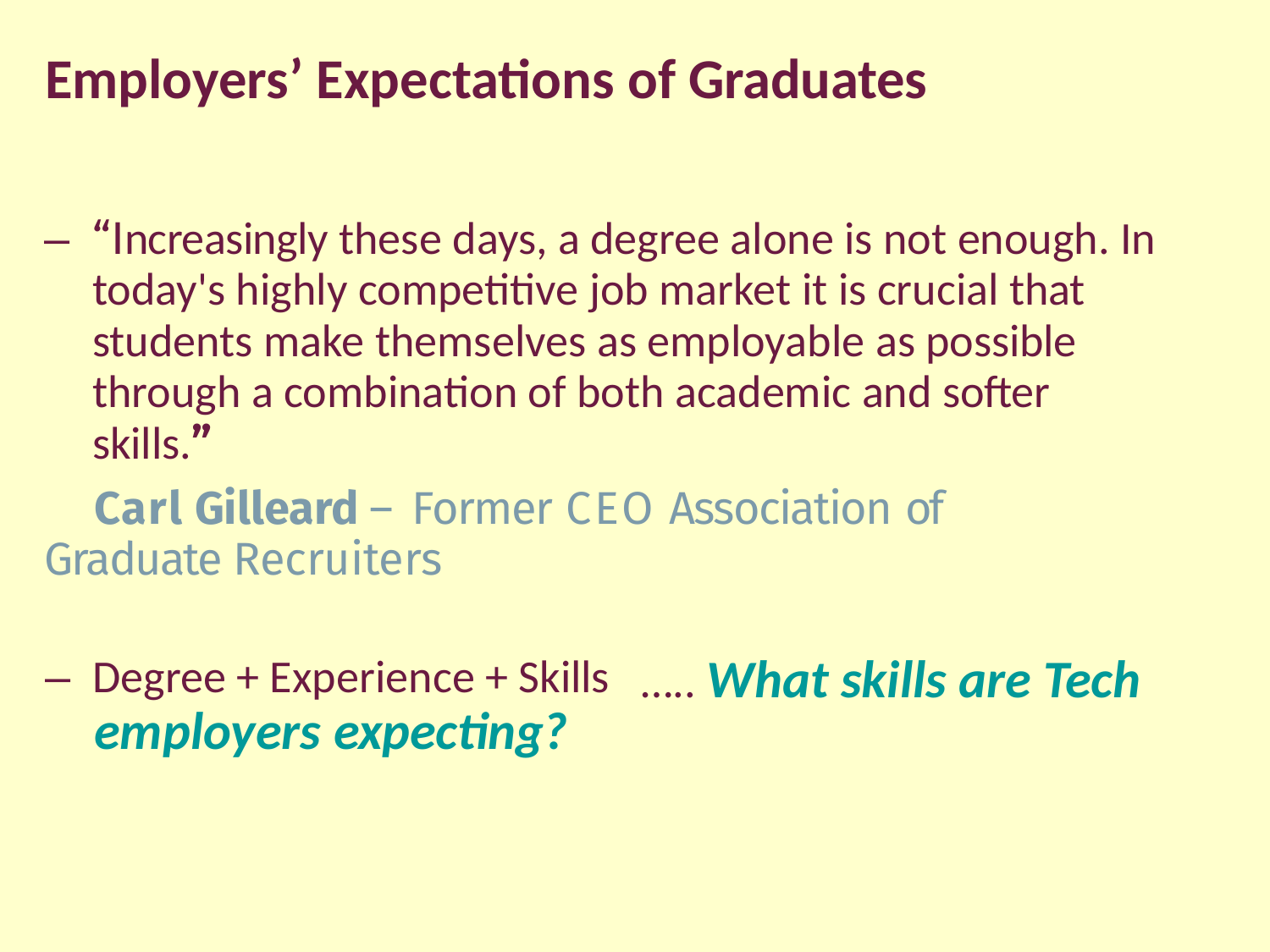

# Employers’ Expectations of Graduates
–	“Increasingly these days, a degree alone is not enough. In today's highly competitive job market it is crucial that students make themselves as employable as possible through a combination of both academic and softer skills.”
Carl Gilleard – Former CEO Association of Graduate Recruiters
….. What skills are Tech
–	Degree + Experience + Skills
employers expecting?